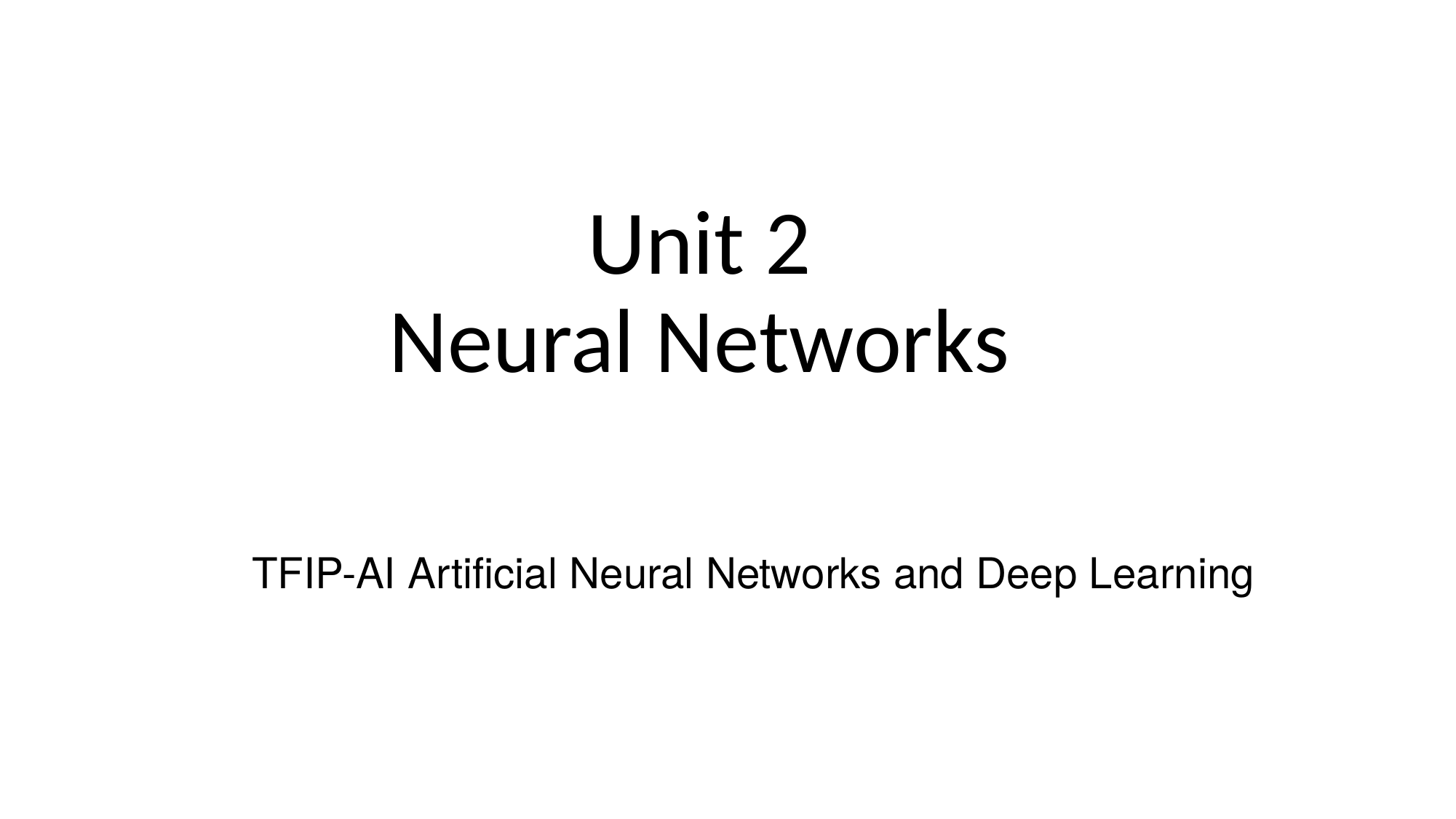

# Unit 2 Neural Networks
TFIP-AI Artificial Neural Networks and Deep Learning